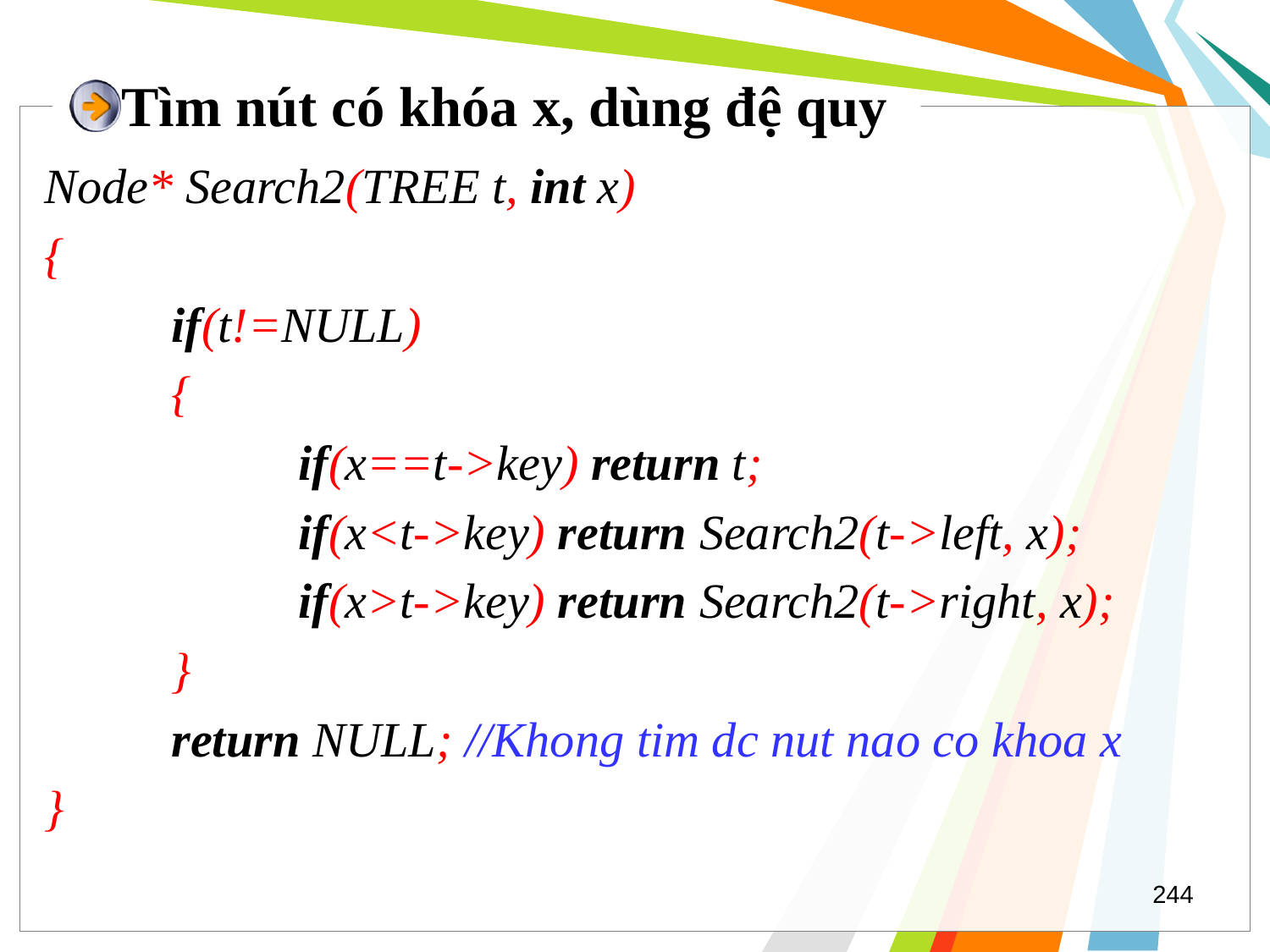

# Tìm nút có khóa x, dùng đệ quy
Node* Search2(TREE t, int x)
{
	if(t!=NULL)
	{
		if(x==t->key) return t;
		if(x<t->key) return Search2(t->left, x);
		if(x>t->key) return Search2(t->right, x);
	}
 	return NULL; //Khong tim dc nut nao co khoa x
}
244